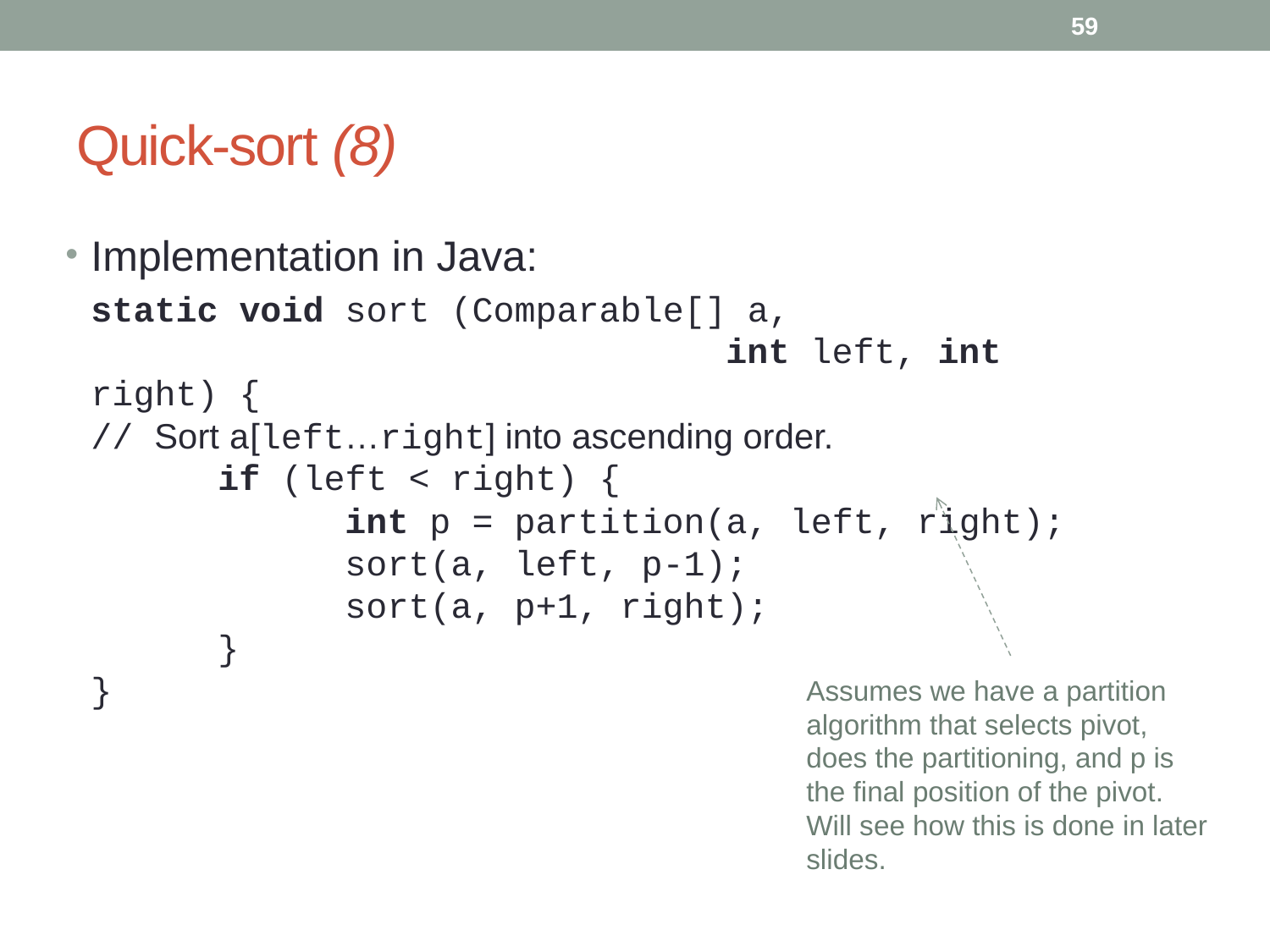

59
# Quick-sort (8)
Implementation in Java:
	static void sort (Comparable[] a,
					int left, int right) {
// Sort a[left…right] into ascending order.
	if (left < right) {
		int p = partition(a, left, right);
		sort(a, left, p-1);
		sort(a, p+1, right);
	}
}
Assumes we have a partition algorithm that selects pivot, does the partitioning, and p is the final position of the pivot. Will see how this is done in later slides.